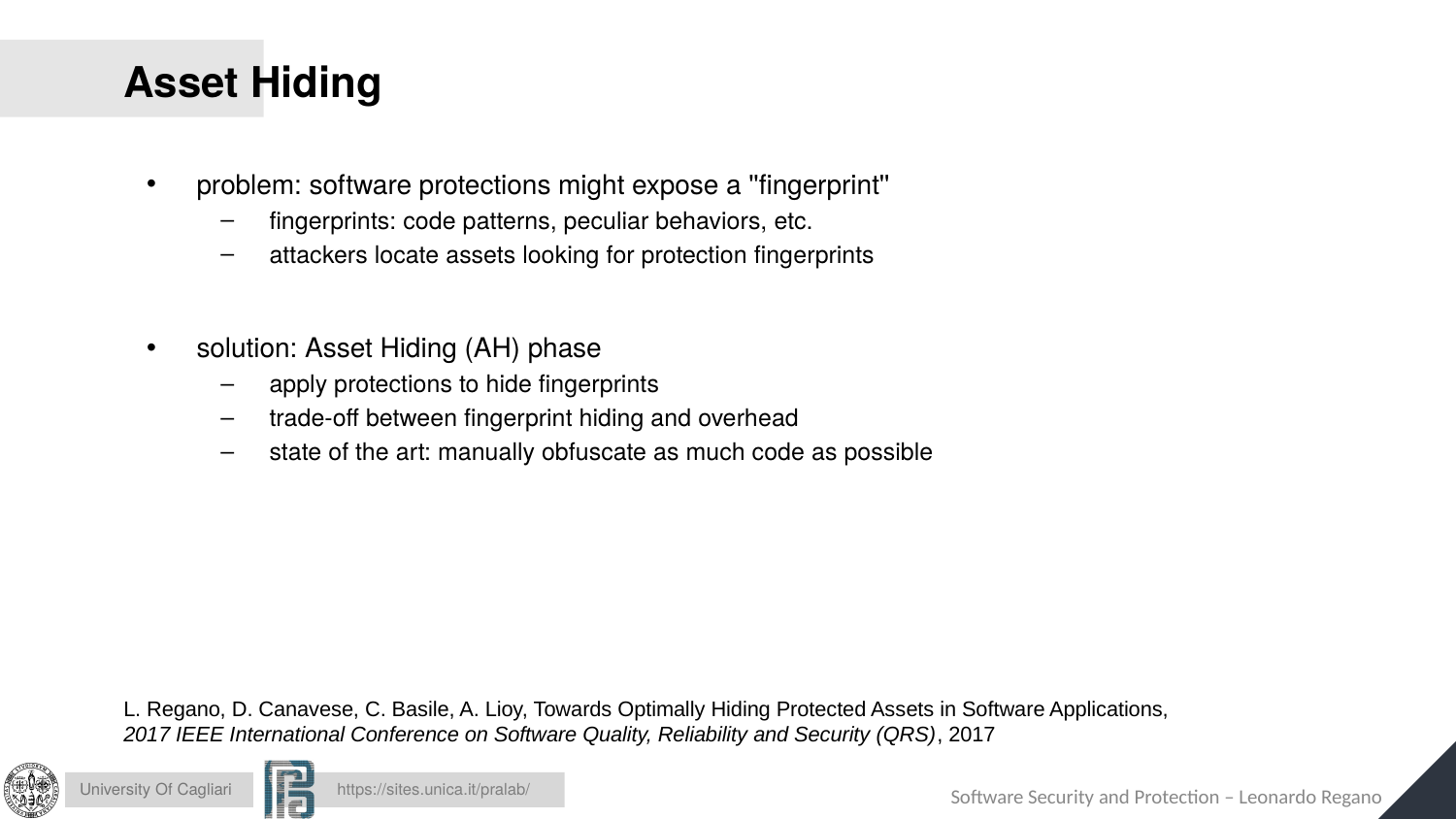

# Asset Hiding
problem: software protections might expose a ''fingerprint''
fingerprints: code patterns, peculiar behaviors, etc.
attackers locate assets looking for protection fingerprints

solution: Asset Hiding (AH) phase
apply protections to hide fingerprints
trade-off between fingerprint hiding and overhead
state of the art: manually obfuscate as much code as possible

L. Regano, D. Canavese, C. Basile, A. Lioy, Towards Optimally Hiding Protected Assets in Software Applications,
2017 IEEE International Conference on Software Quality, Reliability and Security (QRS), 2017